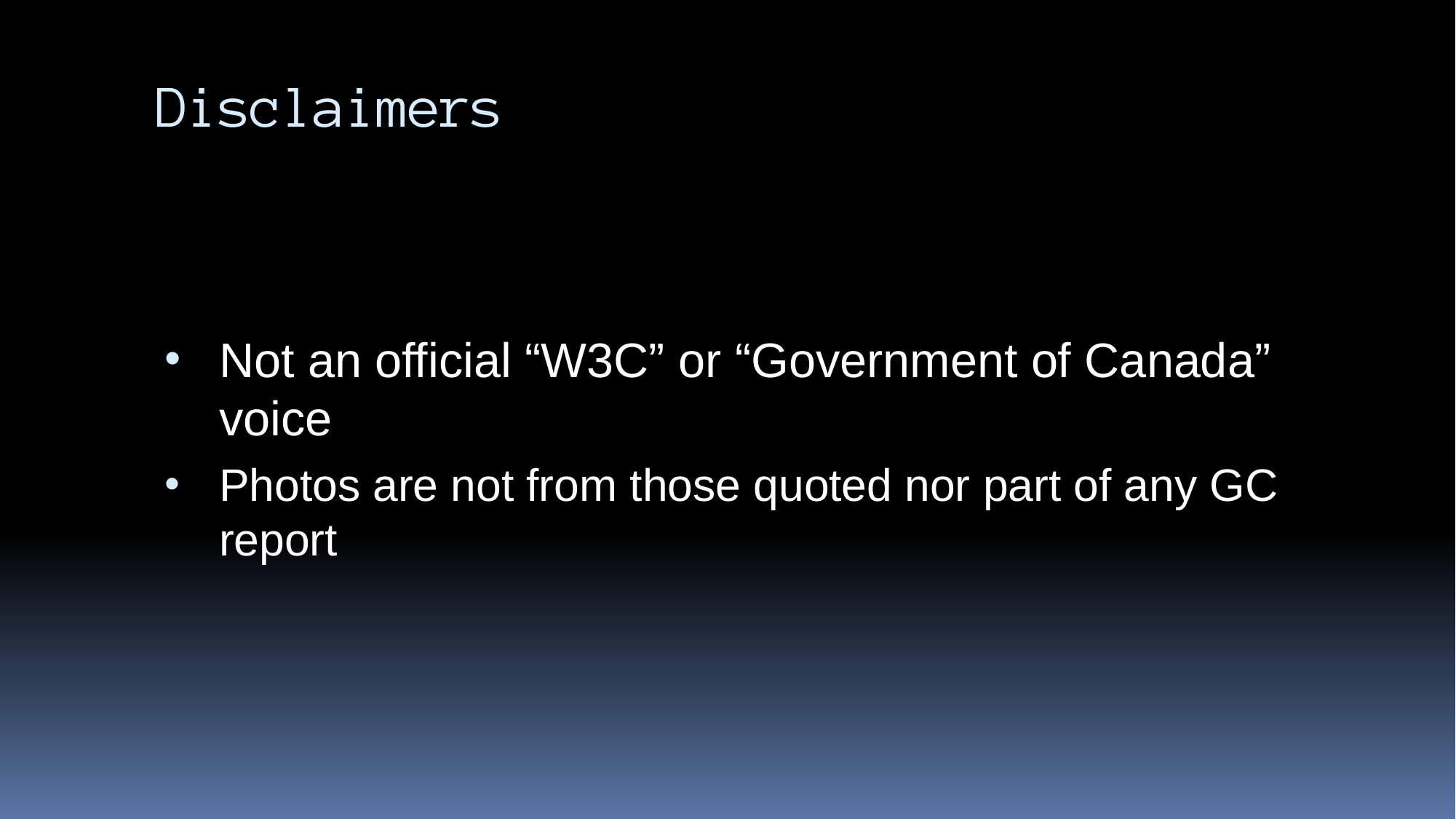

# Disclaimers
Not an official “W3C” or “Government of Canada” voice
Photos are not from those quoted nor part of any GC report